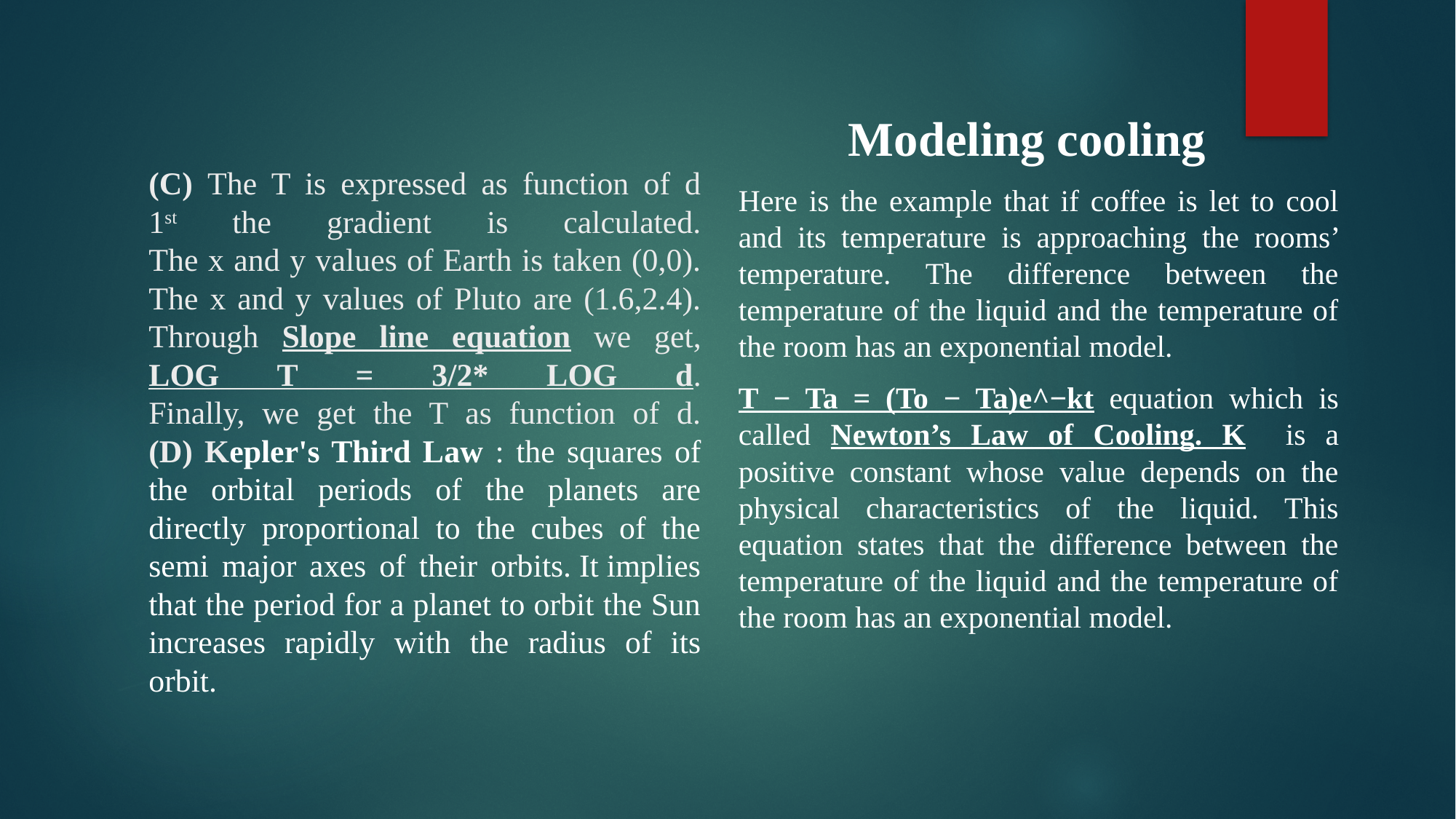

Modeling cooling
Here is the example that if coffee is let to cool and its temperature is approaching the rooms’ temperature. The difference between the temperature of the liquid and the temperature of the room has an exponential model.
T − Ta = (To − Ta)e^−kt equation which is called Newton’s Law of Cooling. K  is a positive constant whose value depends on the physical characteristics of the liquid. This equation states that the difference between the temperature of the liquid and the temperature of the room has an exponential model.

# (C) The T is expressed as function of d 1st the gradient is calculated. The x and y values of Earth is taken (0,0). The x and y values of Pluto are (1.6,2.4). Through Slope line equation we get, LOG T = 3/2* LOG d. Finally, we get the T as function of d. (D) Kepler's Third Law : the squares of the orbital periods of the planets are directly proportional to the cubes of the semi major axes of their orbits. It implies that the period for a planet to orbit the Sun increases rapidly with the radius of its orbit.